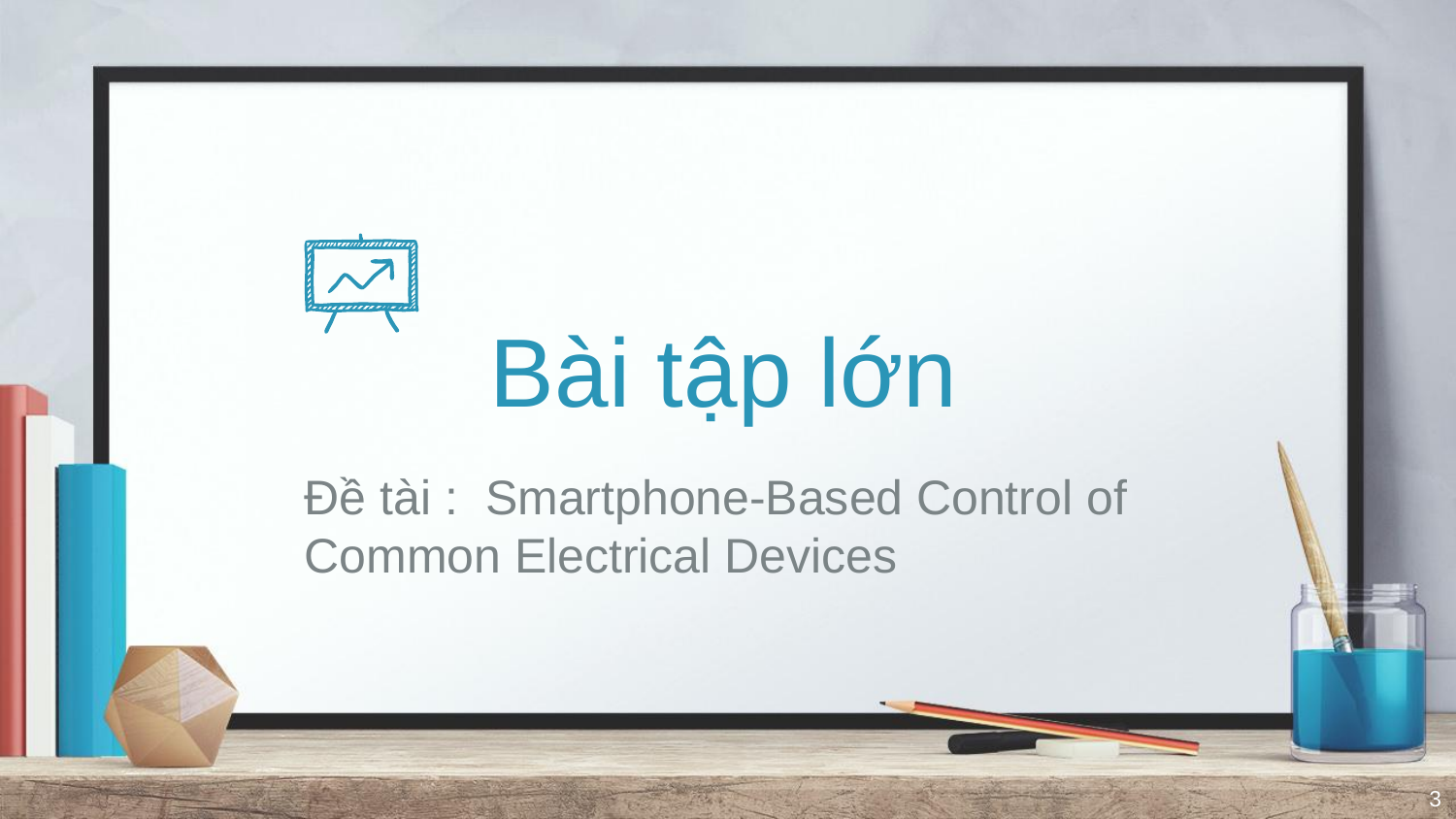

# Bài tập lớn
Đề tài :  Smartphone-Based Control of Common Electrical Devices
3